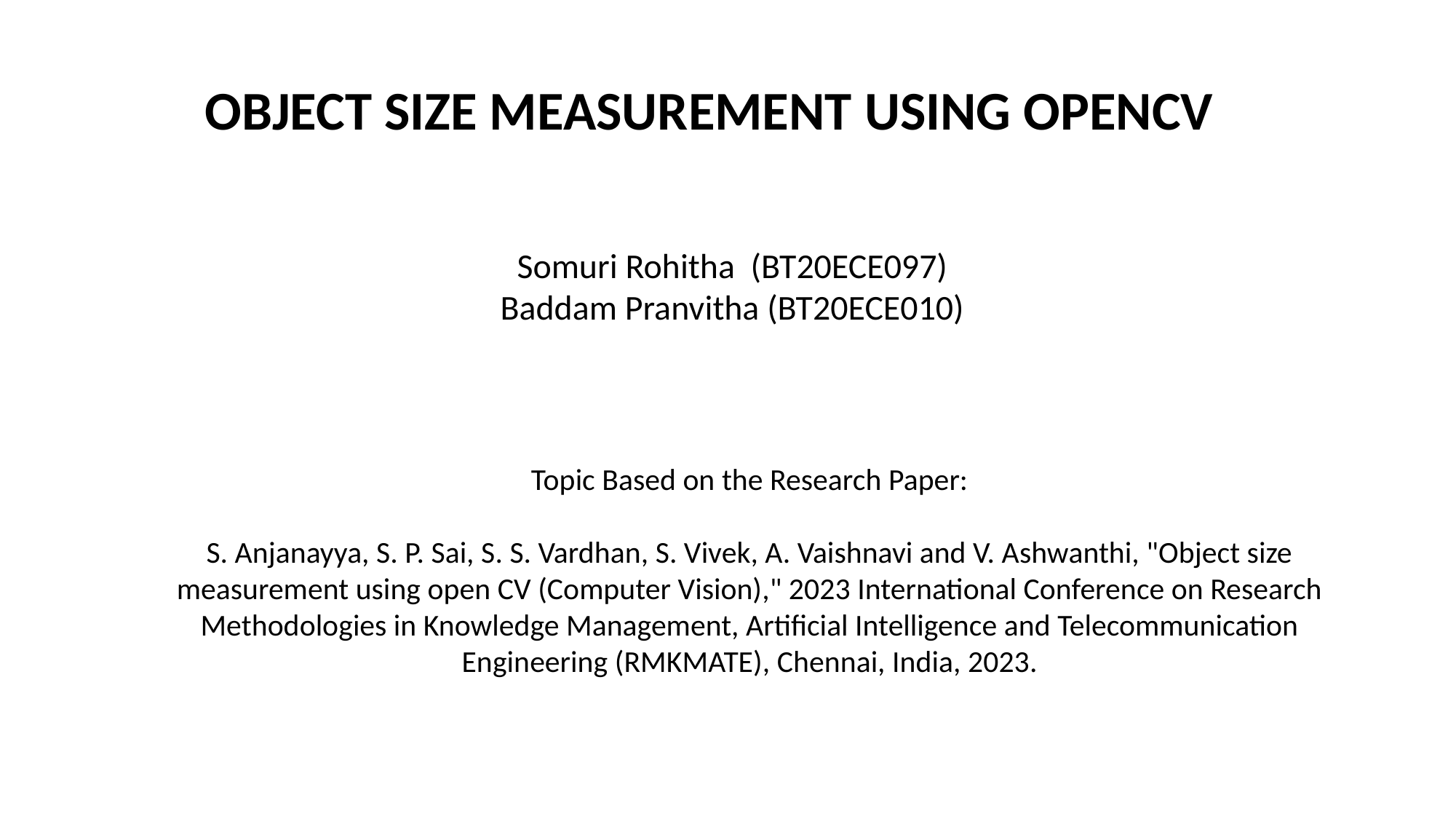

OBJECT SIZE MEASUREMENT USING OPENCV
Somuri Rohitha  (BT20ECE097)
Baddam Pranvitha (BT20ECE010)

Topic Based on the Research Paper:

S. Anjanayya, S. P. Sai, S. S. Vardhan, S. Vivek, A. Vaishnavi and V. Ashwanthi, "Object size measurement using open CV (Computer Vision)," 2023 International Conference on Research Methodologies in Knowledge Management, Artificial Intelligence and Telecommunication Engineering (RMKMATE), Chennai, India, 2023.